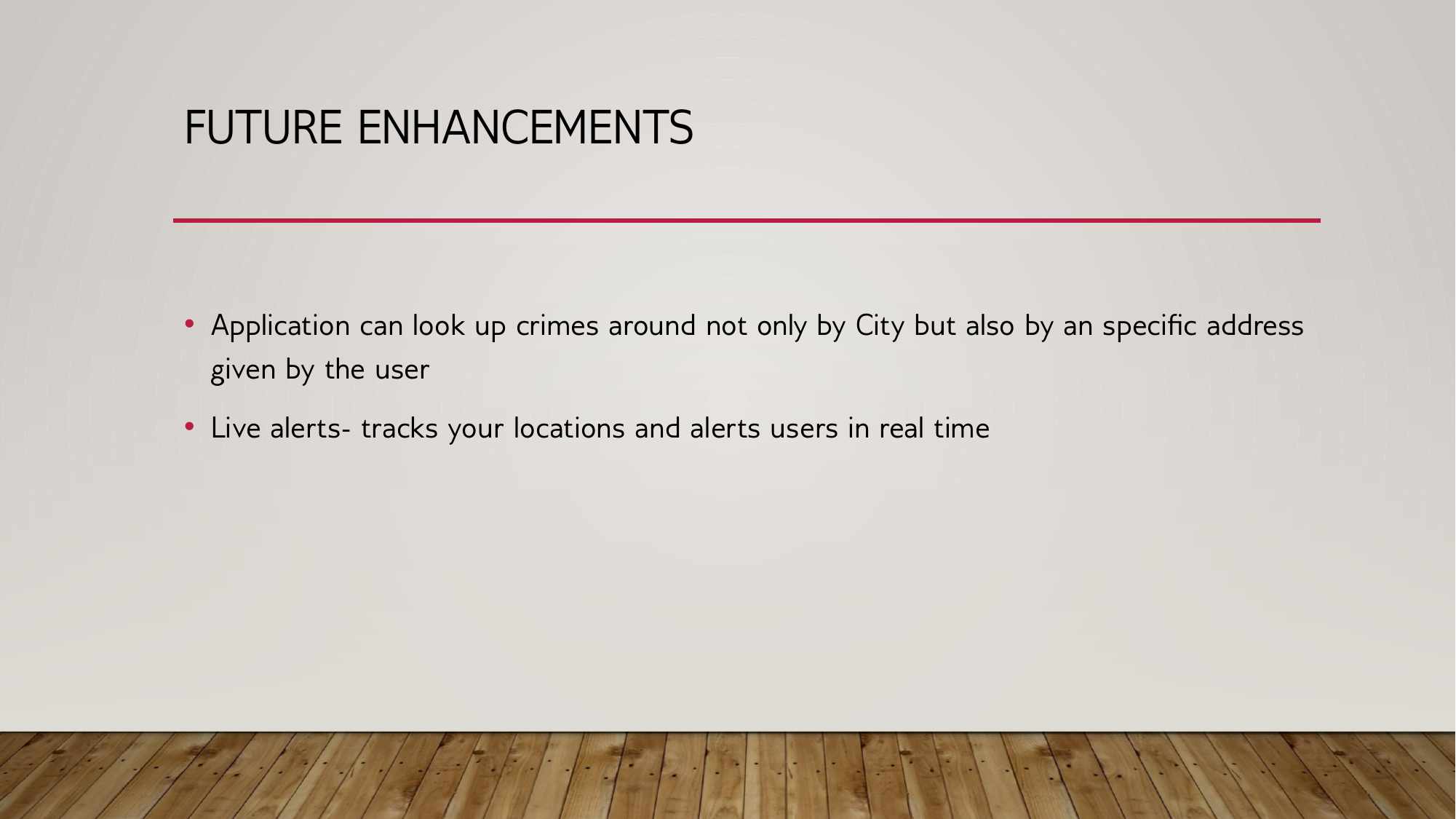

# Future Enhancements

Application can look up crimes around not only by City but also by an specific address given by the user
Live alerts- tracks your locations and alerts users in real time